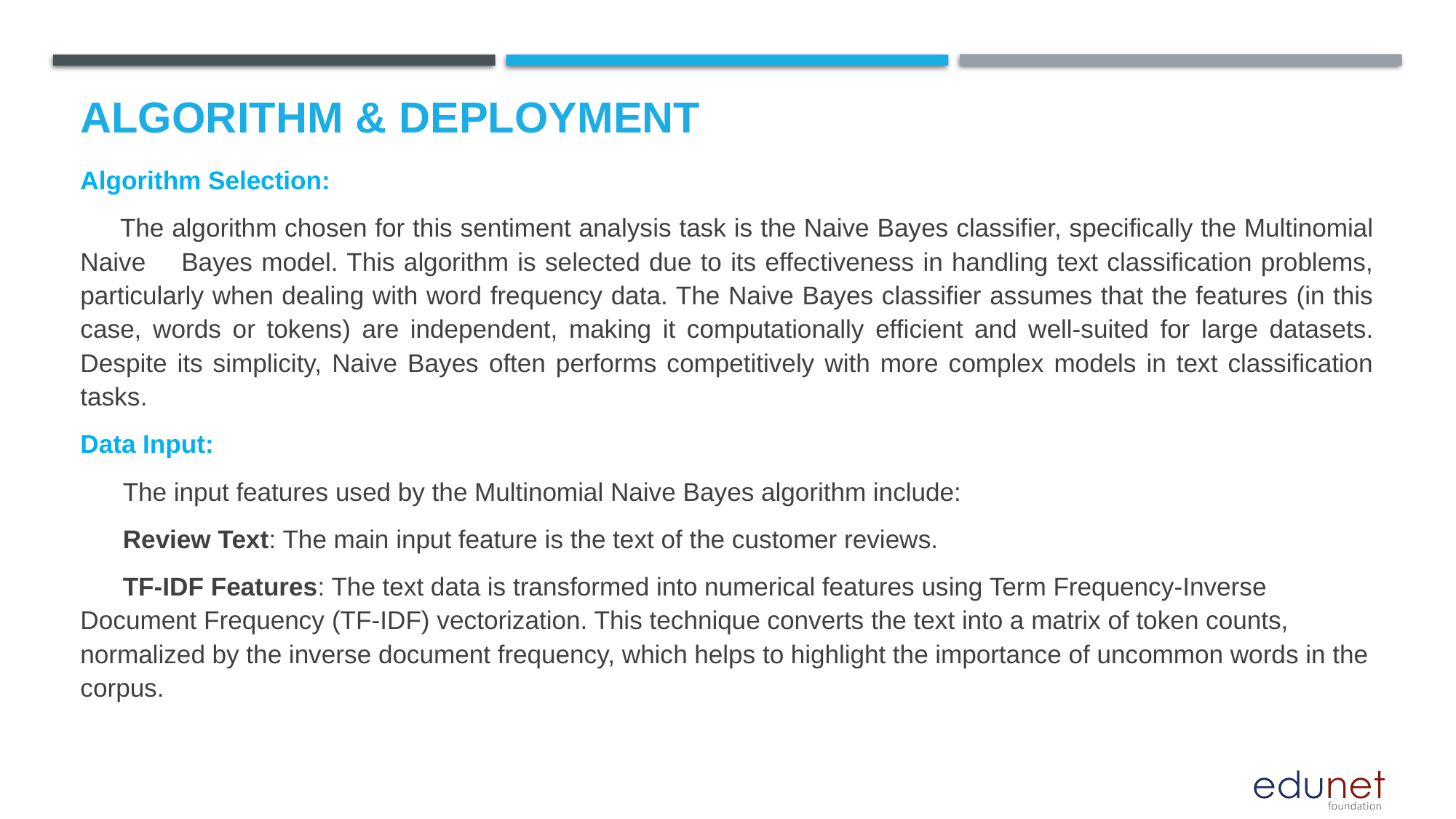

# Algorithm & Deployment
Algorithm Selection:
     The algorithm chosen for this sentiment analysis task is the Naive Bayes classifier, specifically the Multinomial Naive    Bayes model. This algorithm is selected due to its effectiveness in handling text classification problems, particularly when dealing with word frequency data. The Naive Bayes classifier assumes that the features (in this case, words or tokens) are independent, making it computationally efficient and well-suited for large datasets. Despite its simplicity, Naive Bayes often performs competitively with more complex models in text classification tasks.
Data Input:
      The input features used by the Multinomial Naive Bayes algorithm include:
      Review Text: The main input feature is the text of the customer reviews.
      TF-IDF Features: The text data is transformed into numerical features using Term Frequency-Inverse Document Frequency (TF-IDF) vectorization. This technique converts the text into a matrix of token counts, normalized by the inverse document frequency, which helps to highlight the importance of uncommon words in the corpus.